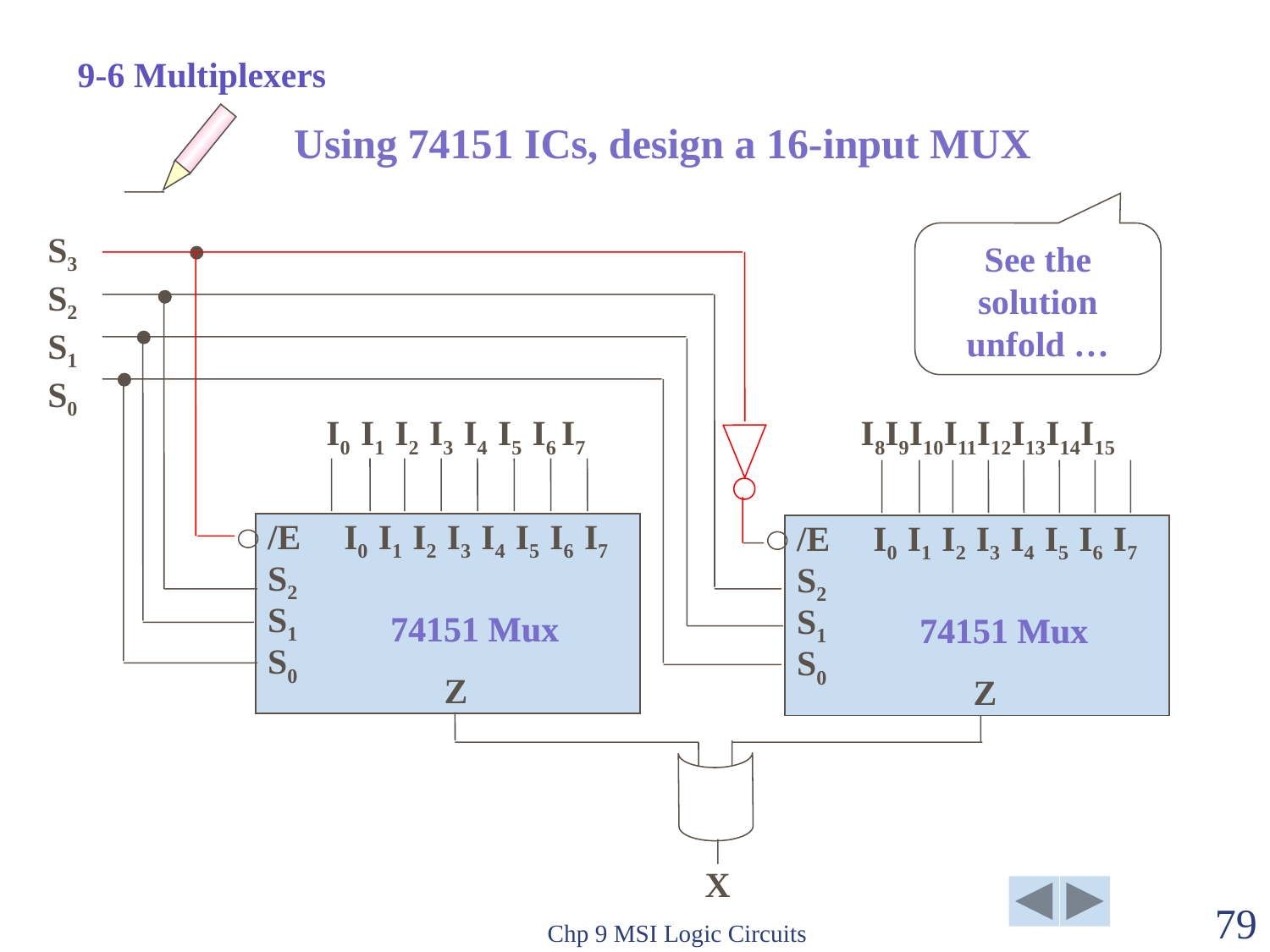

9-6 Multiplexers

Using 74151 ICs, design a 16-input MUX
S3
S2
S1
S0
See the solution unfold …

I0  I1  I2  I3  I4  I5  I6 I7                               I8I9I10I11I12I13I14I15

I0  I1  I2  I3  I4  I5  I6  I7
/E
S2
S1
S0

74151 Mux
74151 Mux
Z

I0  I1  I2  I3  I4  I5  I6  I7
/E
S2
S1
S0

74151 Mux
74151 Mux
Z

X
Chp 9 MSI Logic Circuits
79